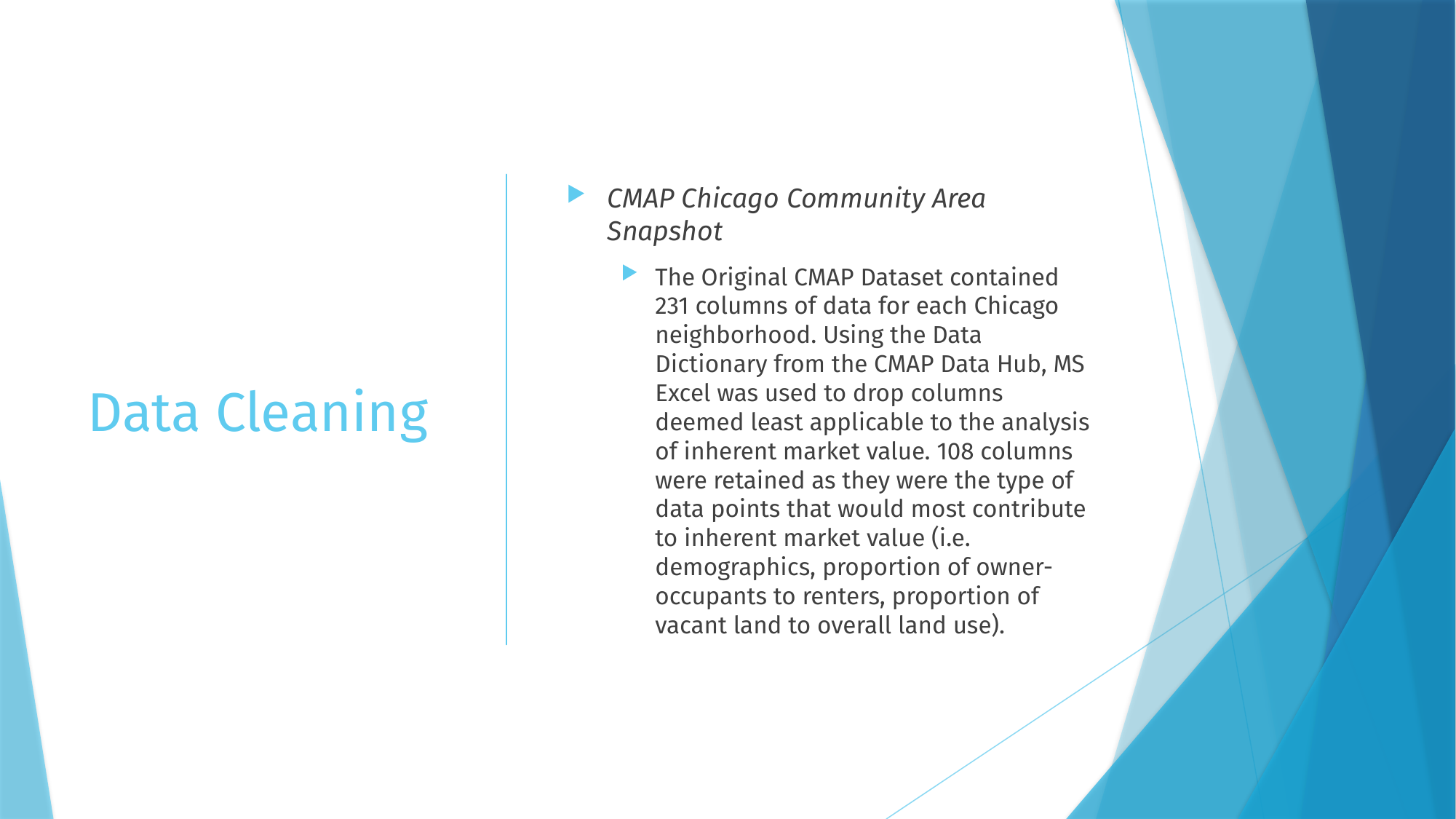

# Data Cleaning
CMAP Chicago Community Area Snapshot
The Original CMAP Dataset contained 231 columns of data for each Chicago neighborhood. Using the Data Dictionary from the CMAP Data Hub, MS Excel was used to drop columns deemed least applicable to the analysis of inherent market value. 108 columns were retained as they were the type of data points that would most contribute to inherent market value (i.e. demographics, proportion of owner-occupants to renters, proportion of vacant land to overall land use).